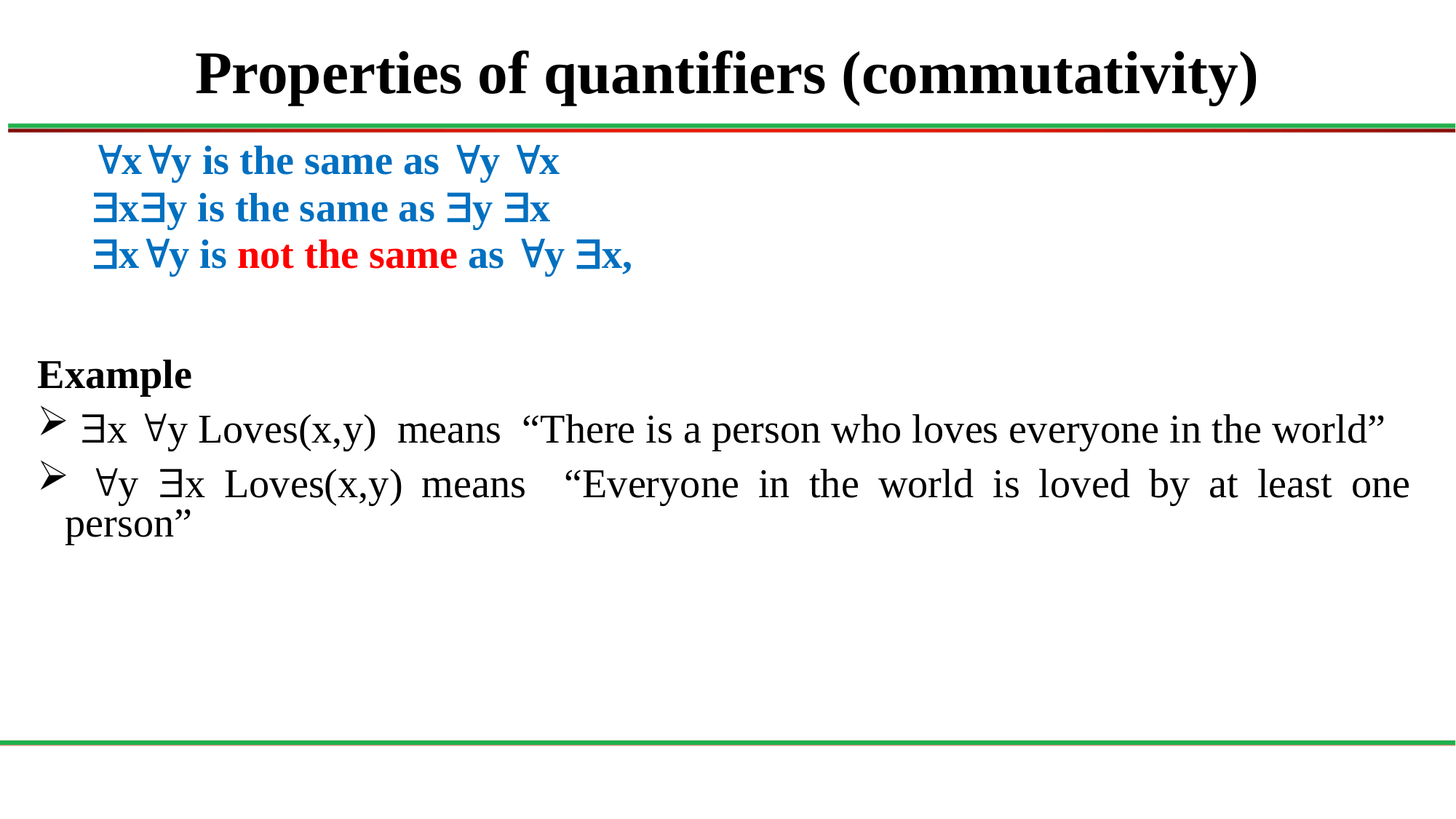

# Properties of quantifiers (commutativity)
∀x∀y is the same as ∀y ∀x
∃x∃y is the same as ∃y ∃x
∃x∀y is not the same as ∀y ∃x,

Example
 ∃x ∀y Loves(x,y)  means  “There is a person who loves everyone in the world”
 ∀y ∃x Loves(x,y) means  “Everyone in the world is loved by at least one person”